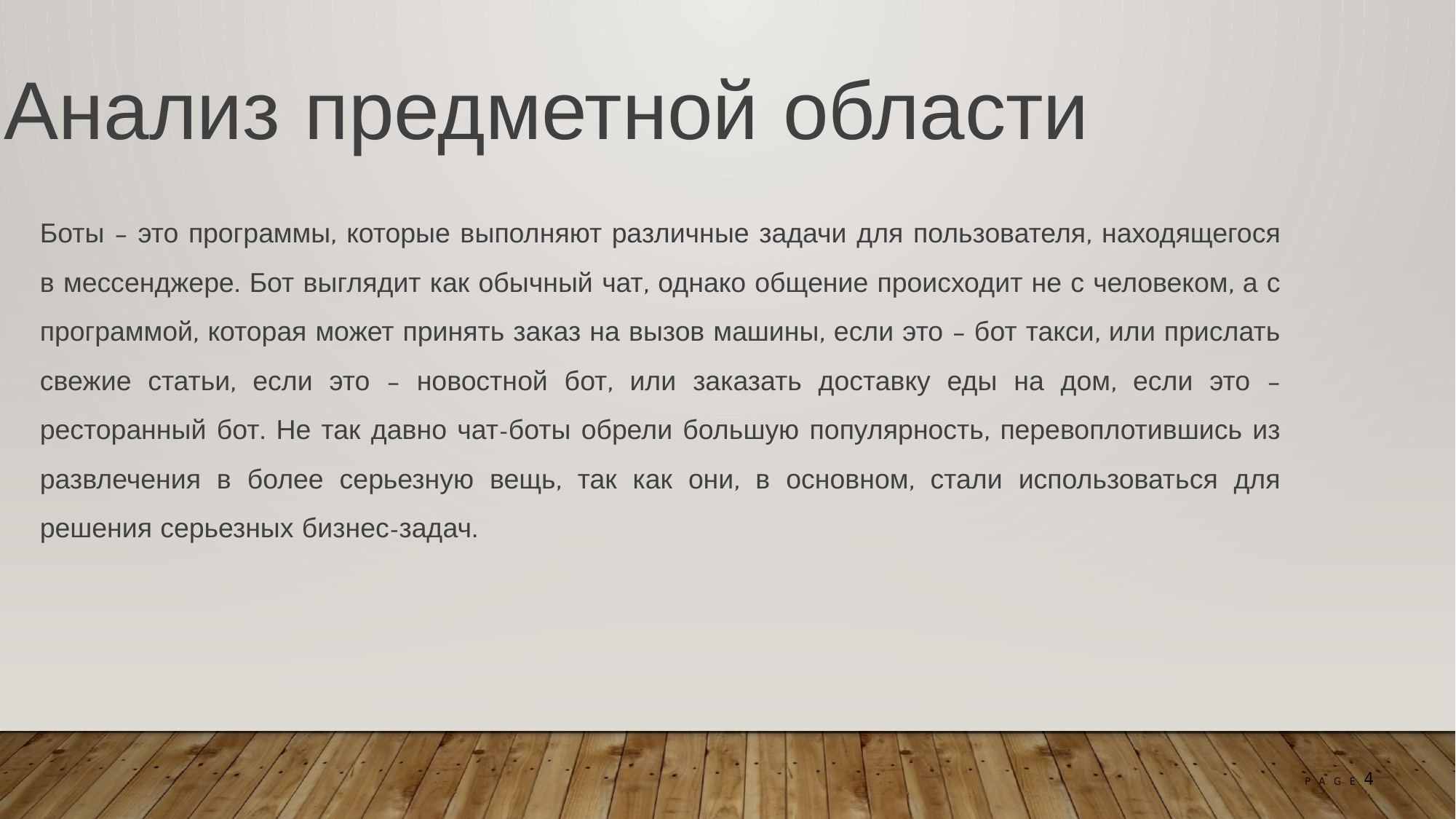

Анализ предметной области
Боты – это программы, которые выполняют различные задачи для пользователя, находящегося в мессенджере. Бот выглядит как обычный чат, однако общение происходит не с человеком, а с программой, которая может принять заказ на вызов машины, если это – бот такси, или прислать свежие статьи, если это – новостной бот, или заказать доставку еды на дом, если это – ресторанный бот. Не так давно чат-боты обрели большую популярность, перевоплотившись из развлечения в более серьезную вещь, так как они, в основном, стали использоваться для решения серьезных бизнес-задач.